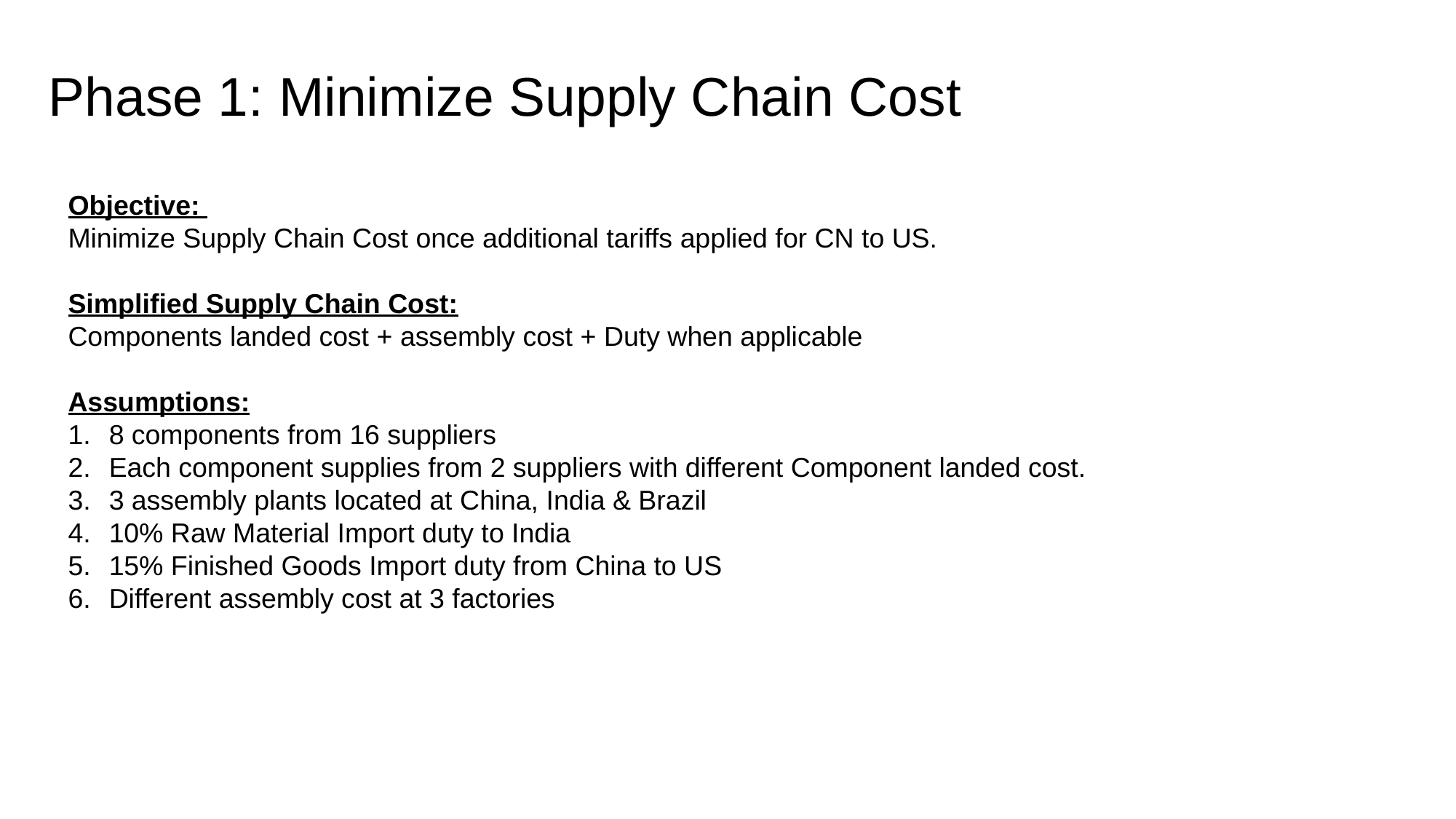

Phase 1: Minimize Supply Chain Cost
Objective:
Minimize Supply Chain Cost once additional tariffs applied for CN to US.

Simplified Supply Chain Cost:
Components landed cost + assembly cost + Duty when applicable

Assumptions:
8 components from 16 suppliers
Each component supplies from 2 suppliers with different Component landed cost.
3 assembly plants located at China, India & Brazil
10% Raw Material Import duty to India
15% Finished Goods Import duty from China to US
Different assembly cost at 3 factories